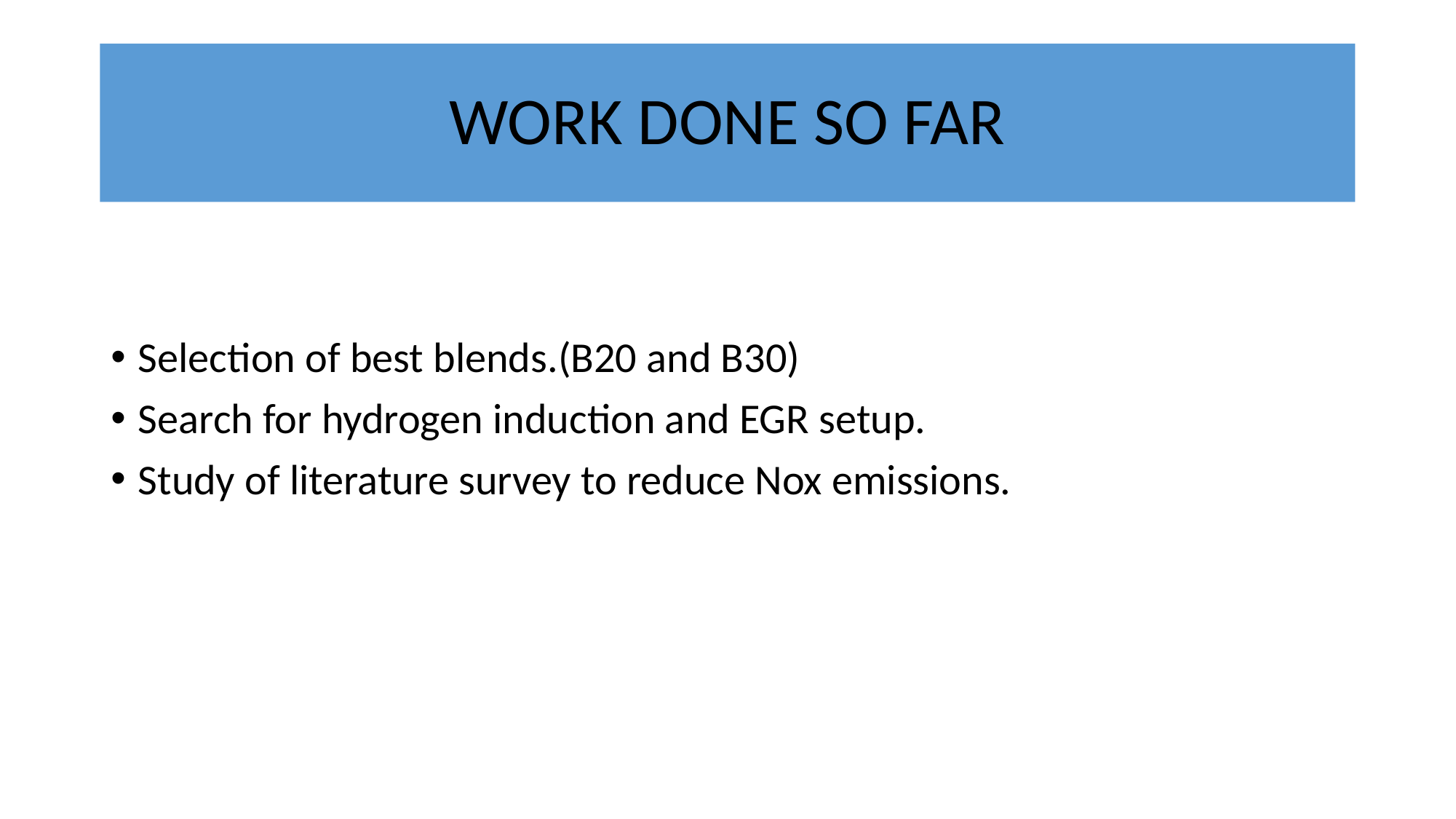

# WORK DONE SO FAR
Selection of best blends.(B20 and B30)
Search for hydrogen induction and EGR setup.
Study of literature survey to reduce Nox emissions.